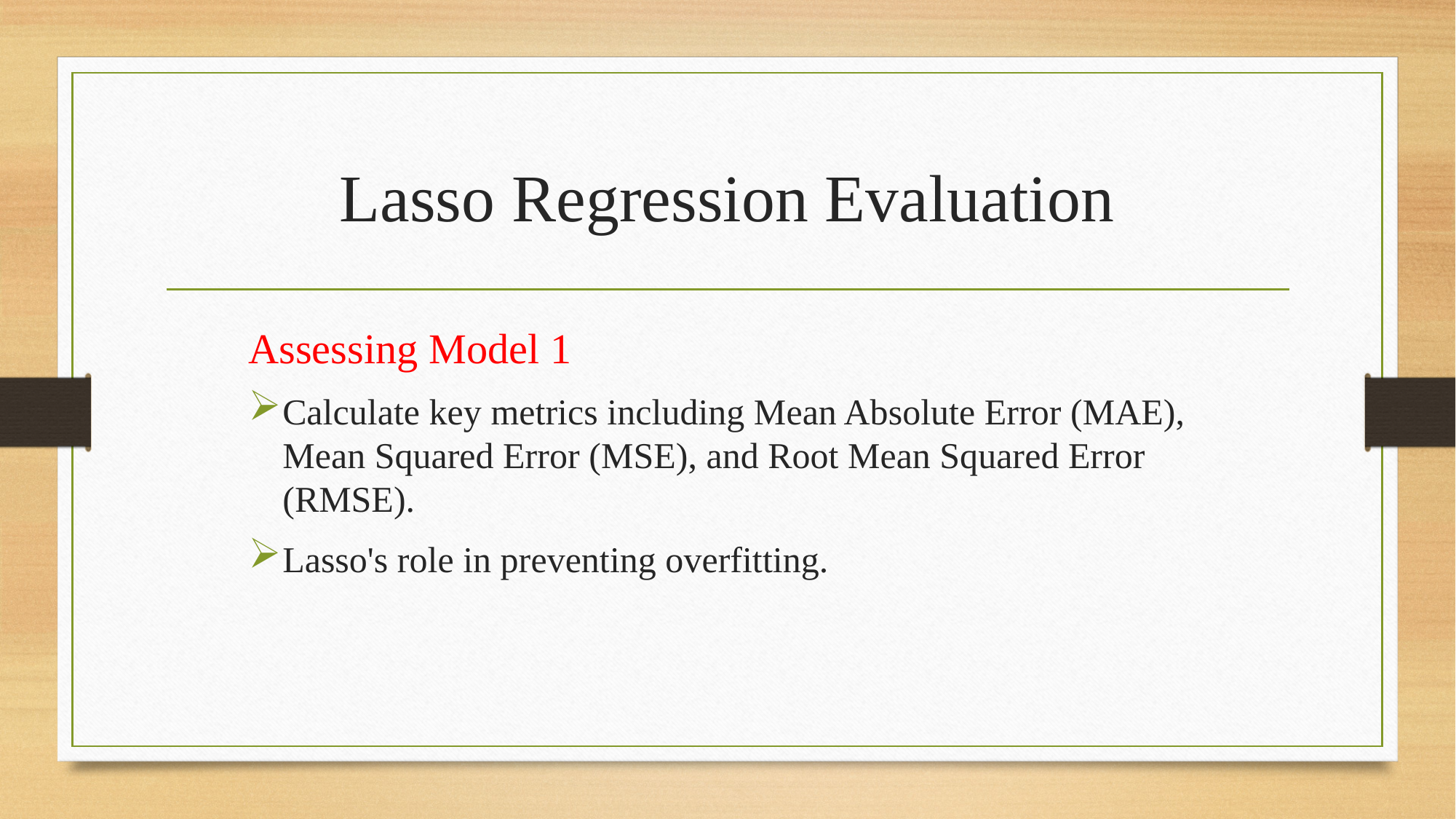

# Lasso Regression Evaluation
Assessing Model 1
Calculate key metrics including Mean Absolute Error (MAE), Mean Squared Error (MSE), and Root Mean Squared Error (RMSE).
Lasso's role in preventing overfitting.